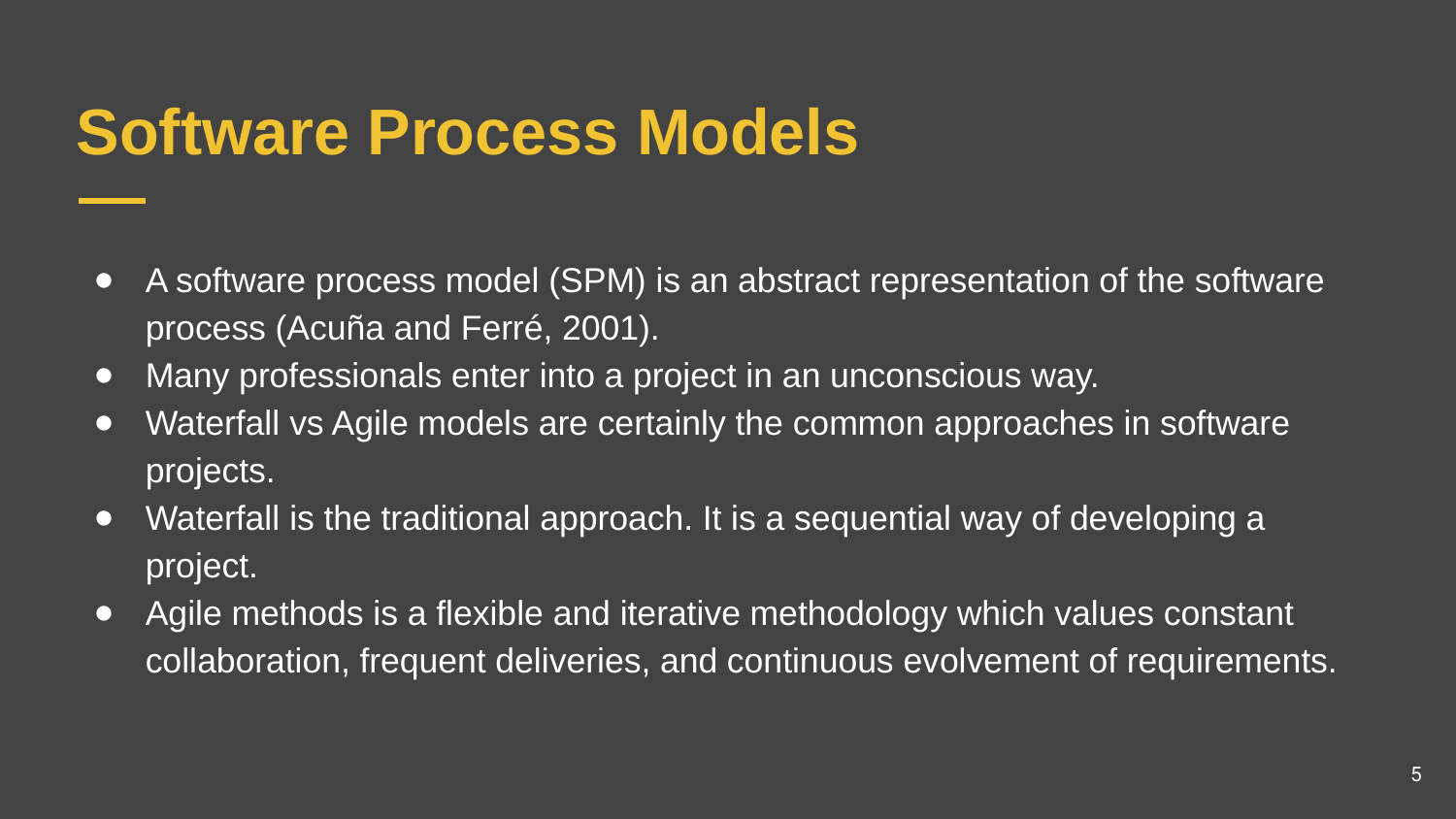

# Software Process Models
A software process model (SPM) is an abstract representation of the software process (Acuña and Ferré, 2001).
Many professionals enter into a project in an unconscious way.
Waterfall vs Agile models are certainly the common approaches in software projects.
Waterfall is the traditional approach. It is a sequential way of developing a project.
Agile methods is a flexible and iterative methodology which values constant collaboration, frequent deliveries, and continuous evolvement of requirements.
5